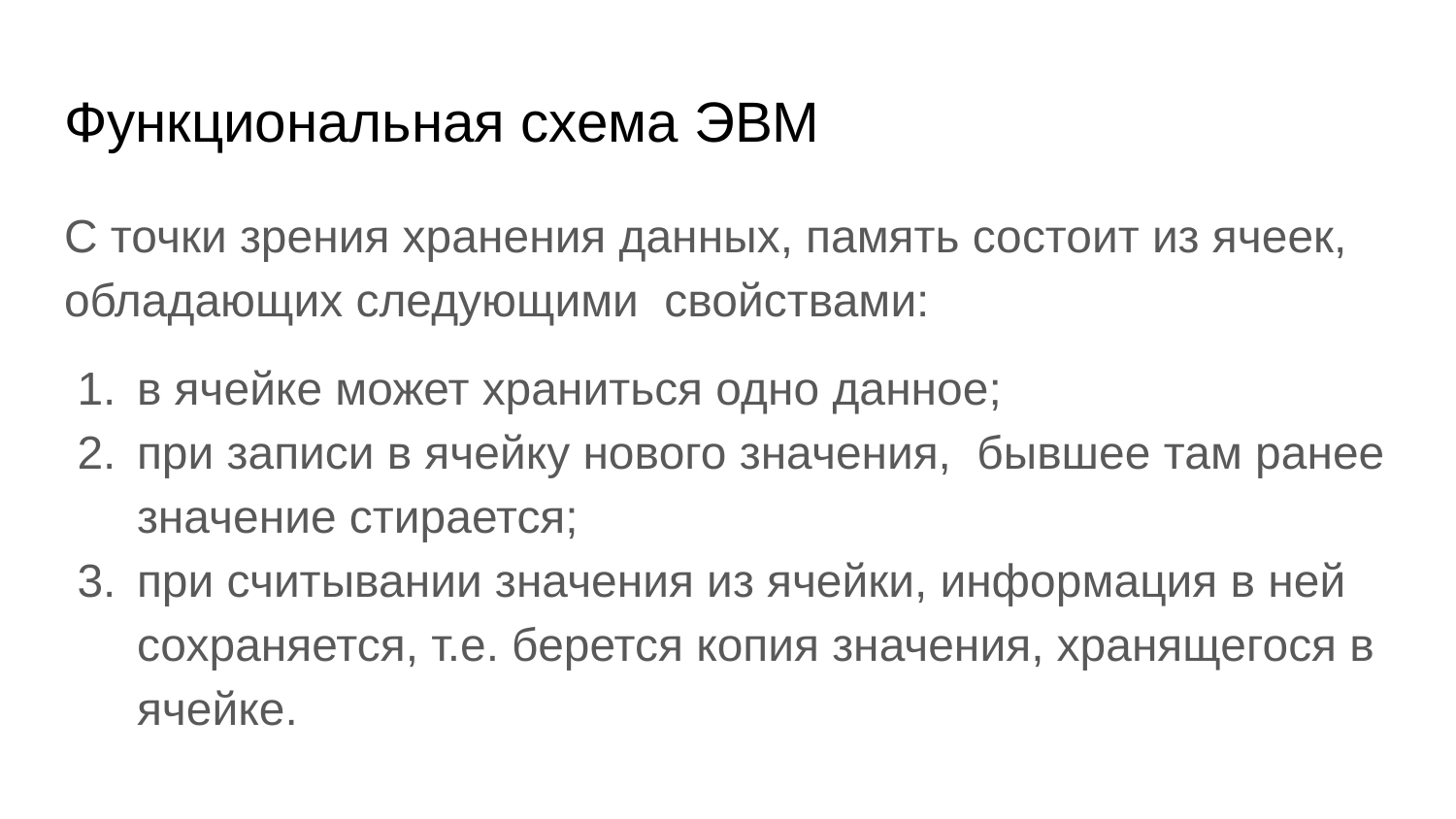

# Функциональная схема ЭВМ
С точки зрения хранения данных, память состоит из ячеек, обладающих следующими  свойствами:
в ячейке может храниться одно данное;
при записи в ячейку нового значения,  бывшее там ранее значение стирается;
при считывании значения из ячейки, информация в ней сохраняется, т.е. берется копия значения, хранящегося в ячейке.